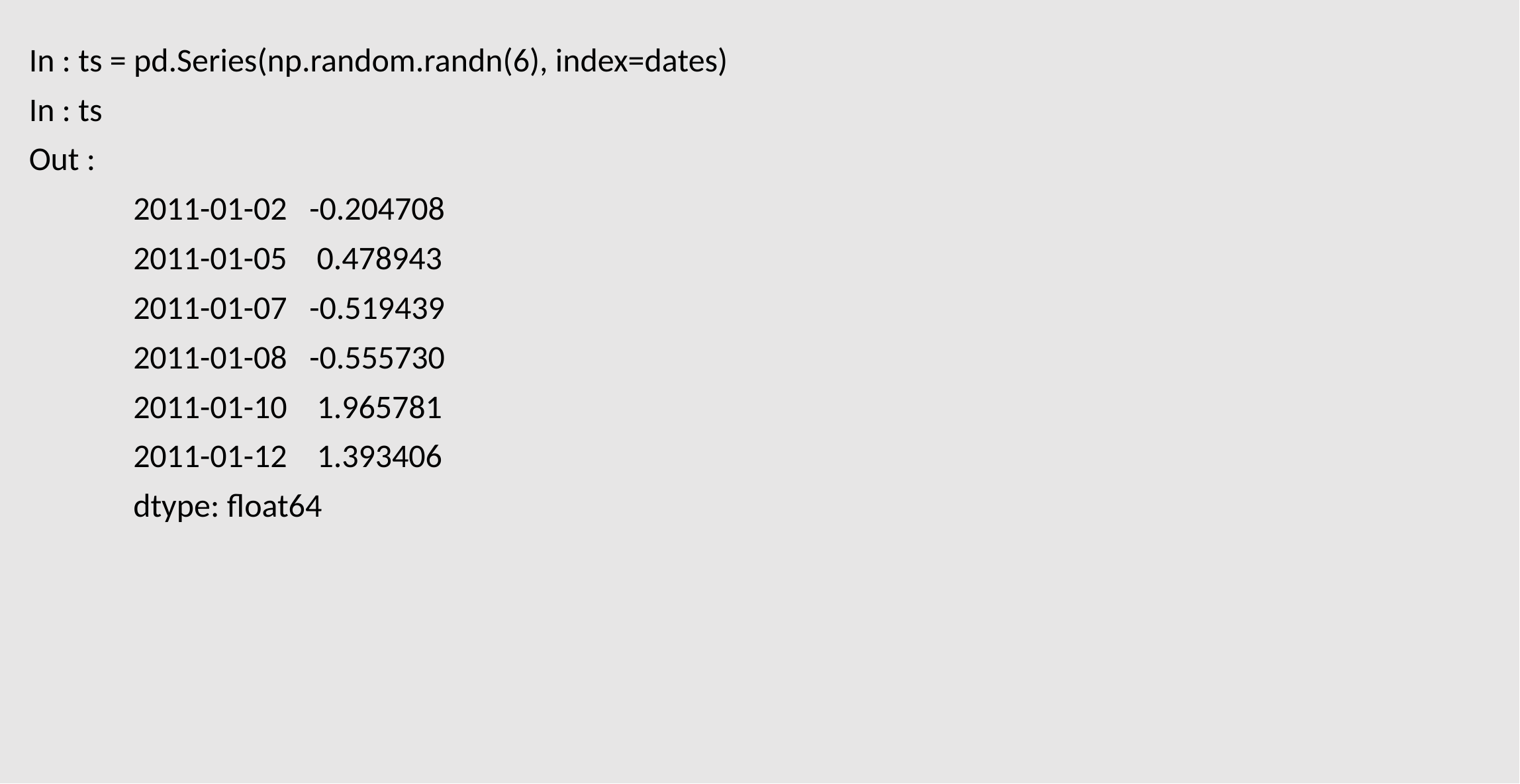

In : ts = pd.Series(np.random.randn(6), index=dates)
In : ts
Out :
              2011-01-02   -0.204708
              2011-01-05    0.478943
              2011-01-07   -0.519439
              2011-01-08   -0.555730
              2011-01-10    1.965781
              2011-01-12    1.393406
              dtype: float64